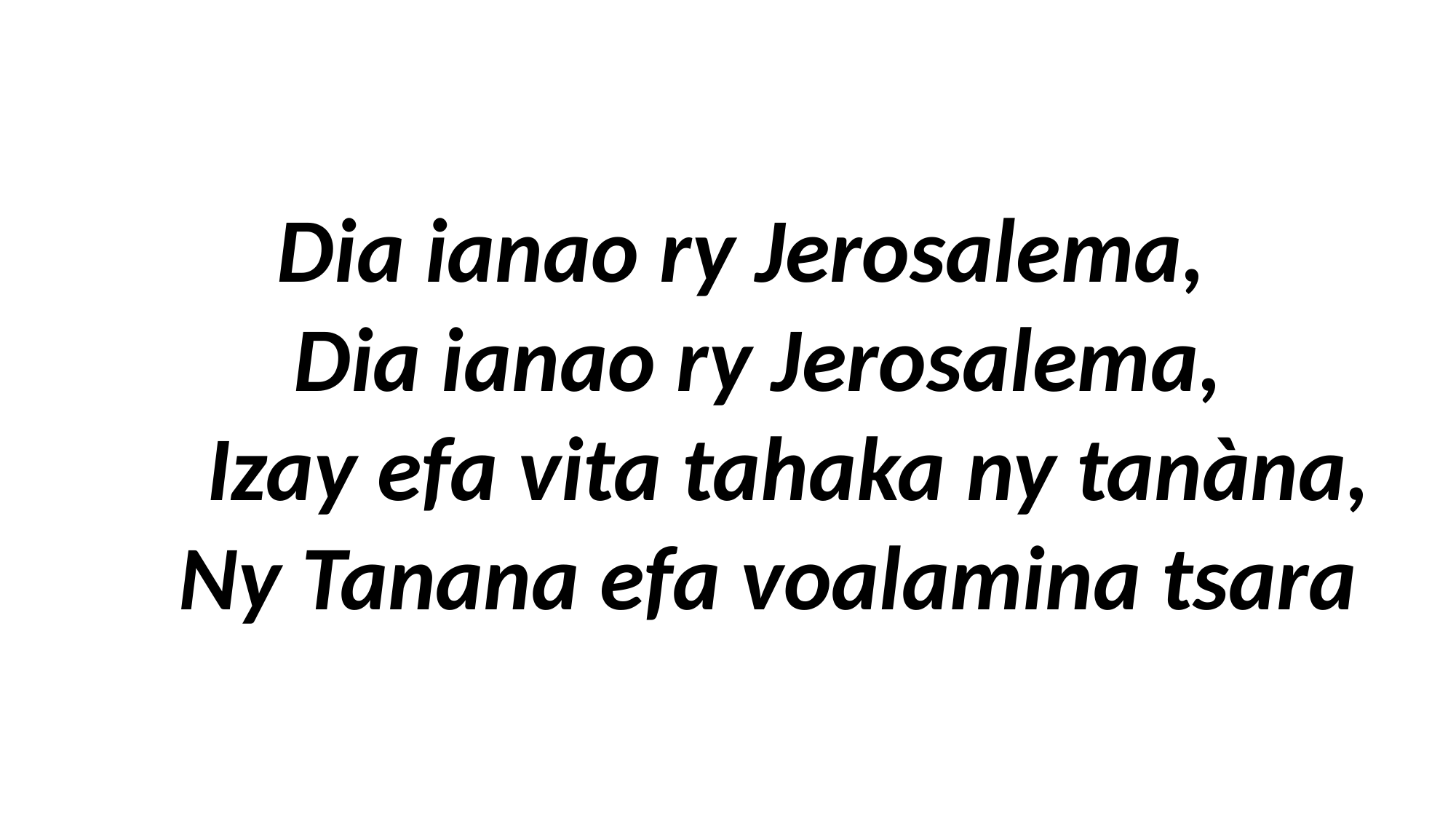

# Dia ianao ry Jerosalema, Dia ianao ry Jerosalema, Izay efa vita tahaka ny tanàna, Ny Tanana efa voalamina tsara